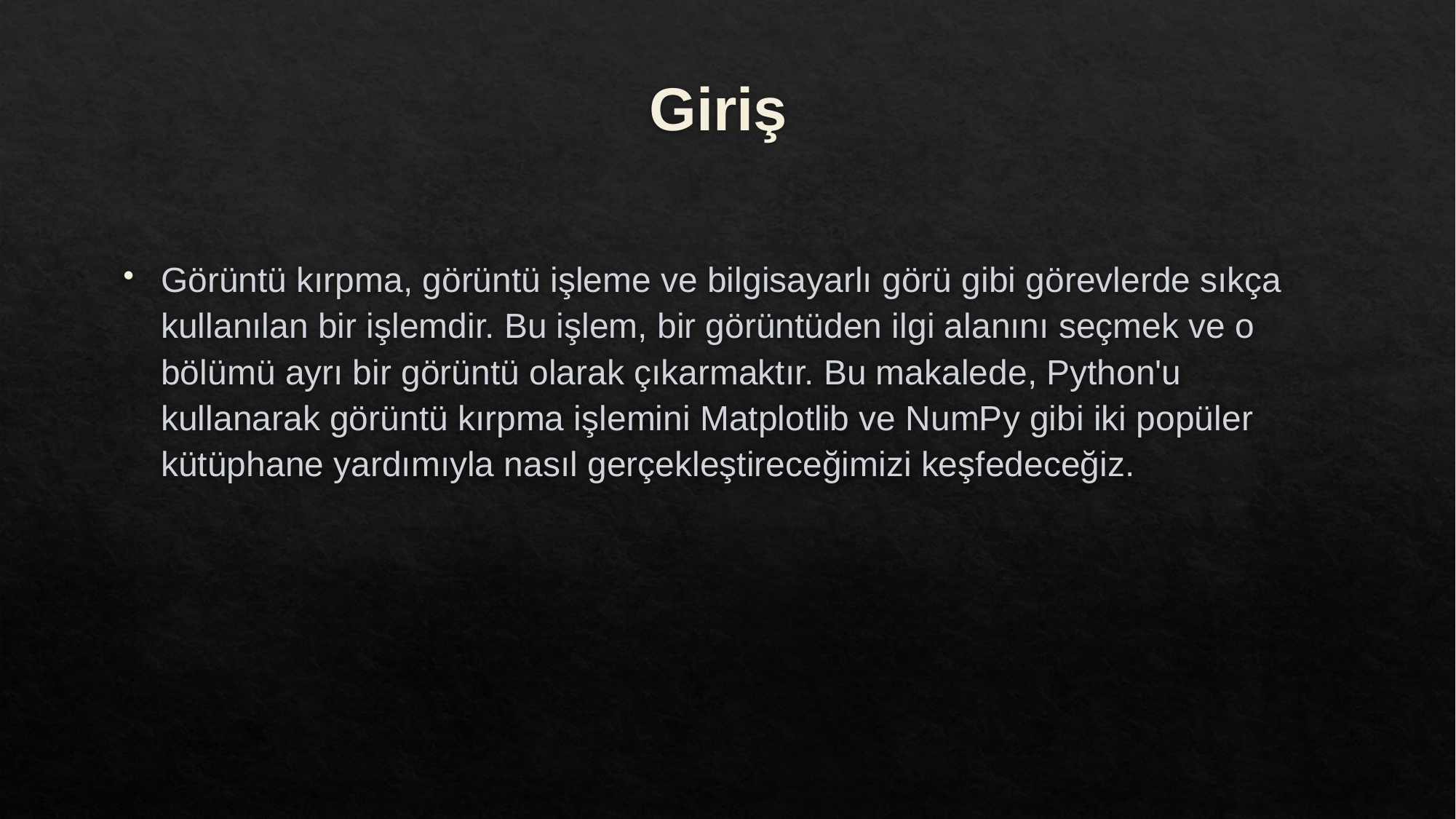

# Giriş
Görüntü kırpma, görüntü işleme ve bilgisayarlı görü gibi görevlerde sıkça kullanılan bir işlemdir. Bu işlem, bir görüntüden ilgi alanını seçmek ve o bölümü ayrı bir görüntü olarak çıkarmaktır. Bu makalede, Python'u kullanarak görüntü kırpma işlemini Matplotlib ve NumPy gibi iki popüler kütüphane yardımıyla nasıl gerçekleştireceğimizi keşfedeceğiz.